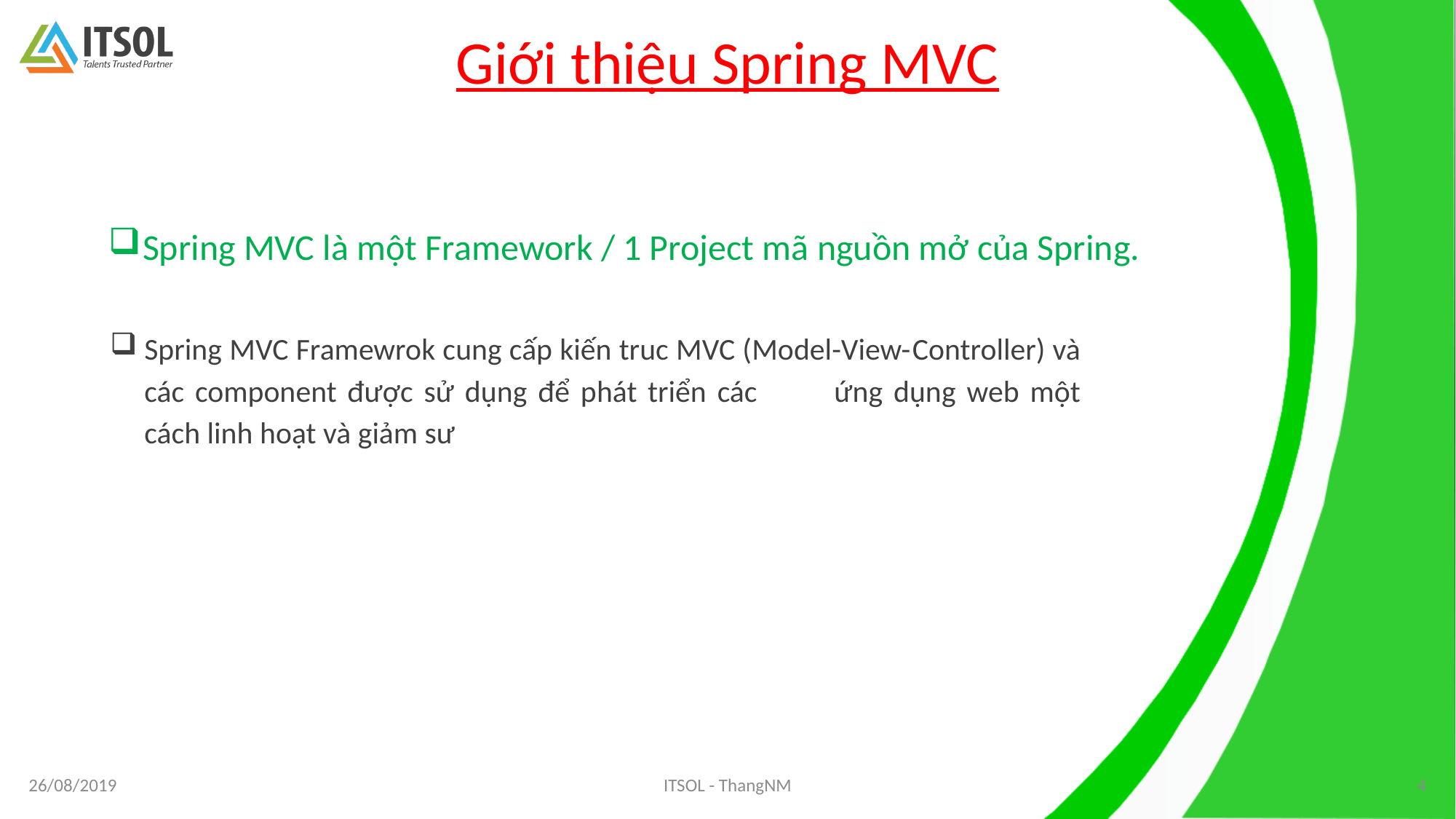

Giới thiệu Spring MVC
Spring MVC là một Framework / 1 Project mã nguồn mở của Spring.
Spring MVC Framewrok cung cấp kiến truc MVC (Model-View-	Controller) và các component được sử dụng để phát triển các 	ứng dụng web một cách linh hoạt và giảm sư
4
ITSOL - ThangNM
26/08/2019